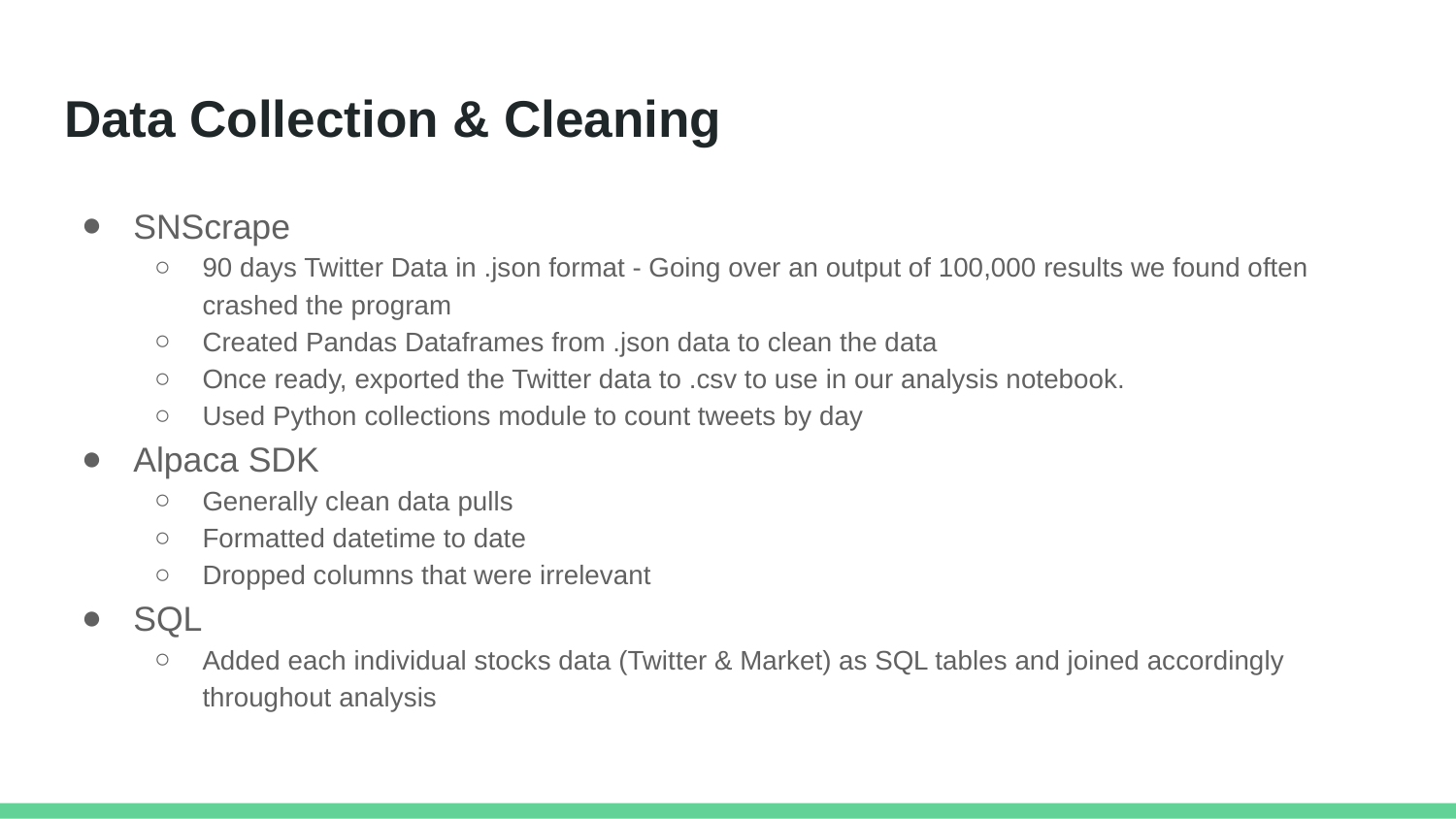

# Data Collection & Cleaning
SNScrape
90 days Twitter Data in .json format - Going over an output of 100,000 results we found often crashed the program
Created Pandas Dataframes from .json data to clean the data
Once ready, exported the Twitter data to .csv to use in our analysis notebook.
Used Python collections module to count tweets by day
Alpaca SDK
Generally clean data pulls
Formatted datetime to date
Dropped columns that were irrelevant
SQL
Added each individual stocks data (Twitter & Market) as SQL tables and joined accordingly throughout analysis